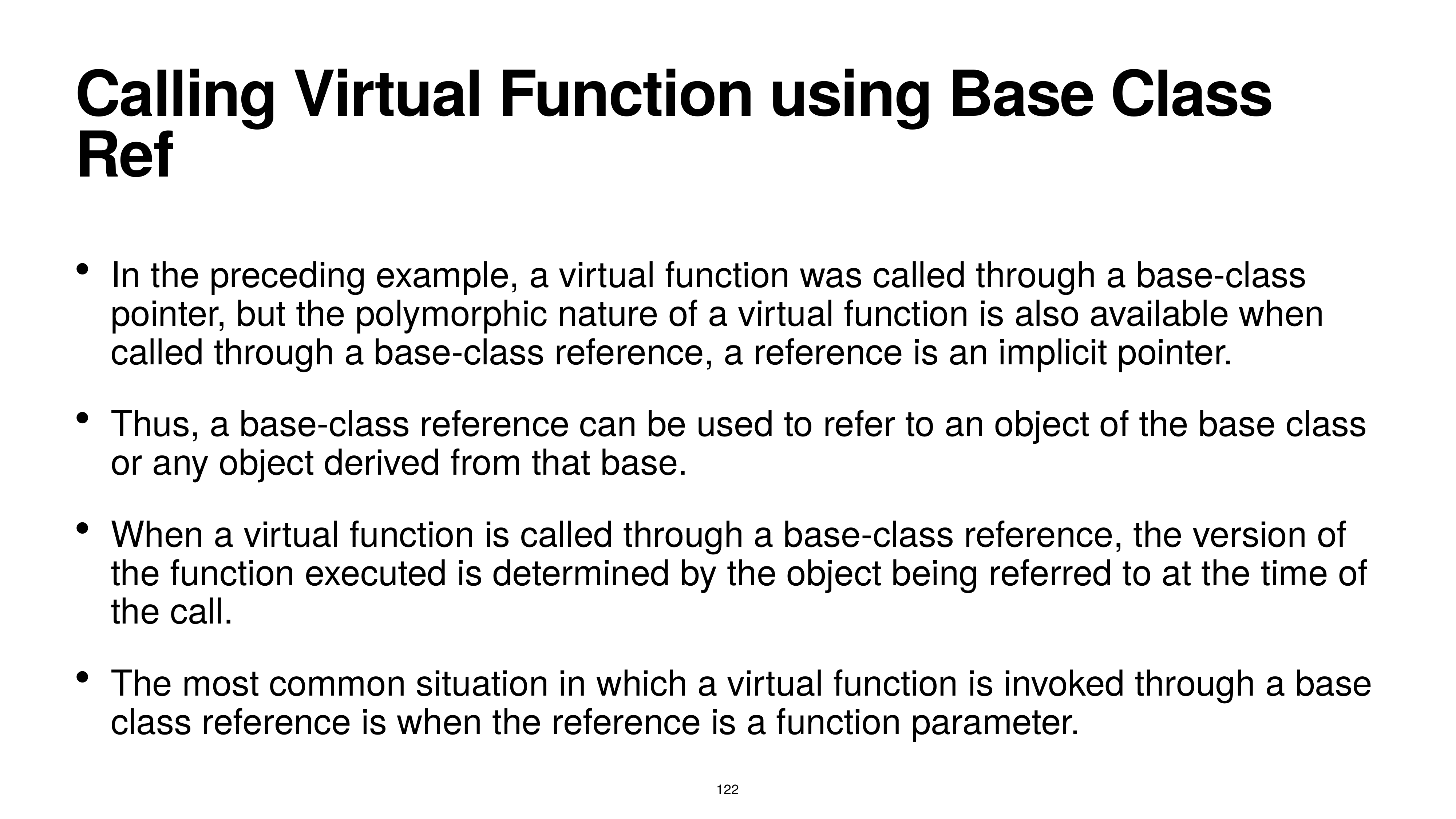

# Calling Virtual Function using Base Class Ref

In the preceding example, a virtual function was called through a base-class pointer, but the polymorphic nature of a virtual function is also available when called through a base-class reference, a reference is an implicit pointer.
Thus, a base-class reference can be used to refer to an object of the base class or any object derived from that base.
When a virtual function is called through a base-class reference, the version of the function executed is determined by the object being referred to at the time of the call.
The most common situation in which a virtual function is invoked through a base class reference is when the reference is a function parameter.
122